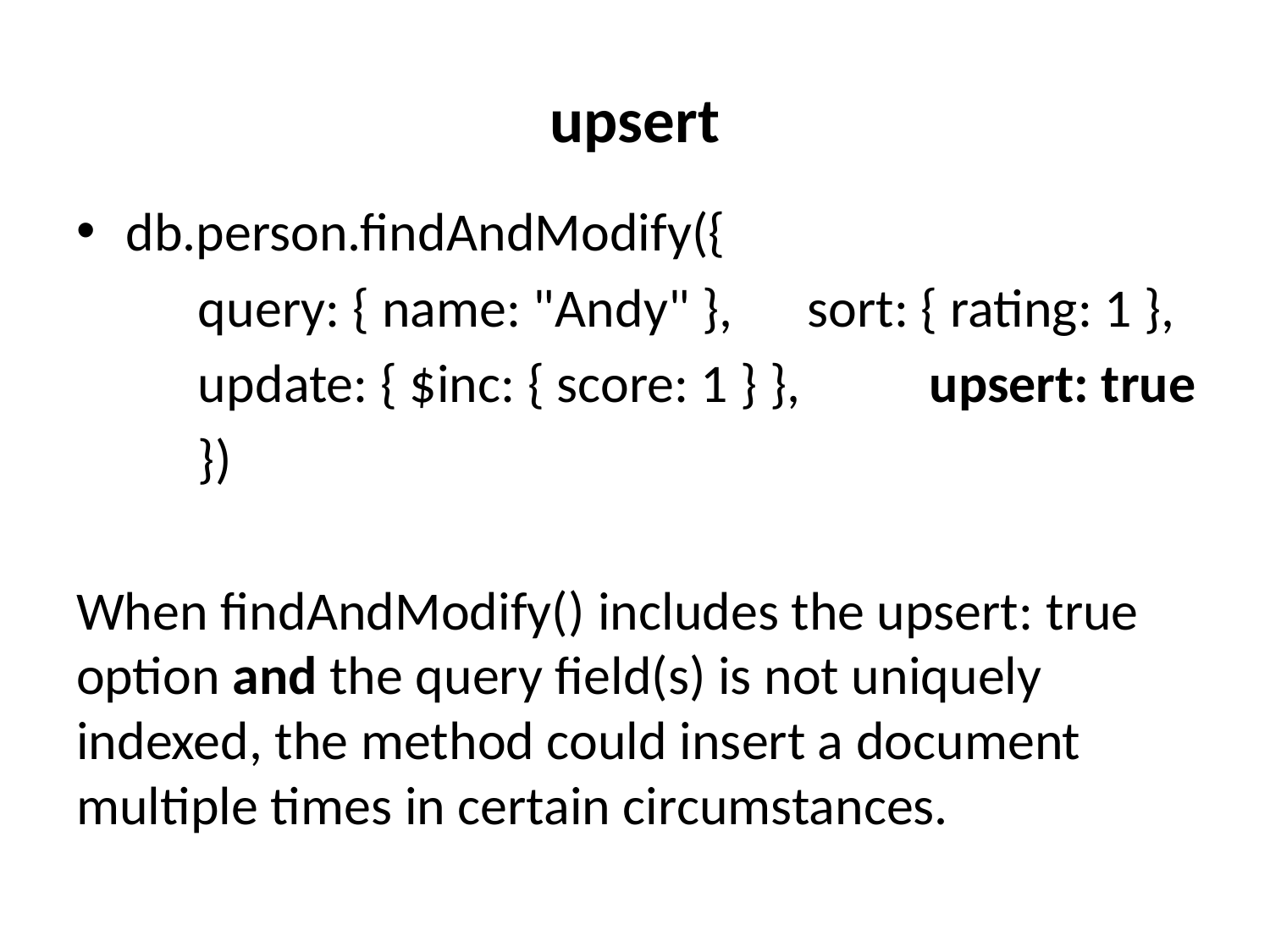

# upsert
db.person.findAndModify({
				query: { name: "Andy" }, 				sort: { rating: 1 },
				update: { $inc: { score: 1 } }, 				upsert: true
			})

When findAndModify() includes the upsert: true option and the query field(s) is not uniquely indexed, the method could insert a document multiple times in certain circumstances.